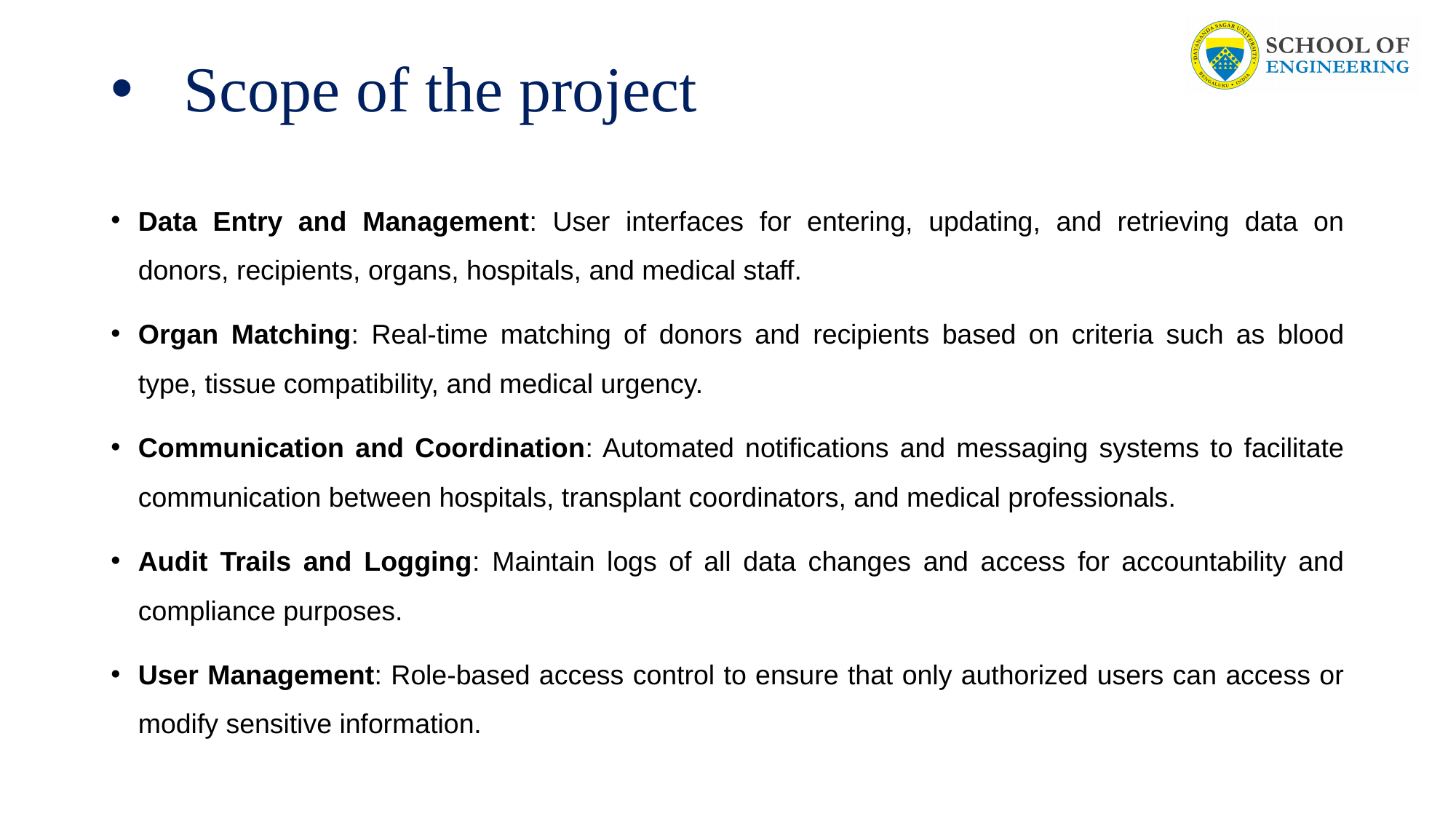

# Scope of the project
Data Entry and Management: User interfaces for entering, updating, and retrieving data on donors, recipients, organs, hospitals, and medical staff.
Organ Matching: Real-time matching of donors and recipients based on criteria such as blood type, tissue compatibility, and medical urgency.
Communication and Coordination: Automated notifications and messaging systems to facilitate communication between hospitals, transplant coordinators, and medical professionals.
Audit Trails and Logging: Maintain logs of all data changes and access for accountability and compliance purposes.
User Management: Role-based access control to ensure that only authorized users can access or modify sensitive information.